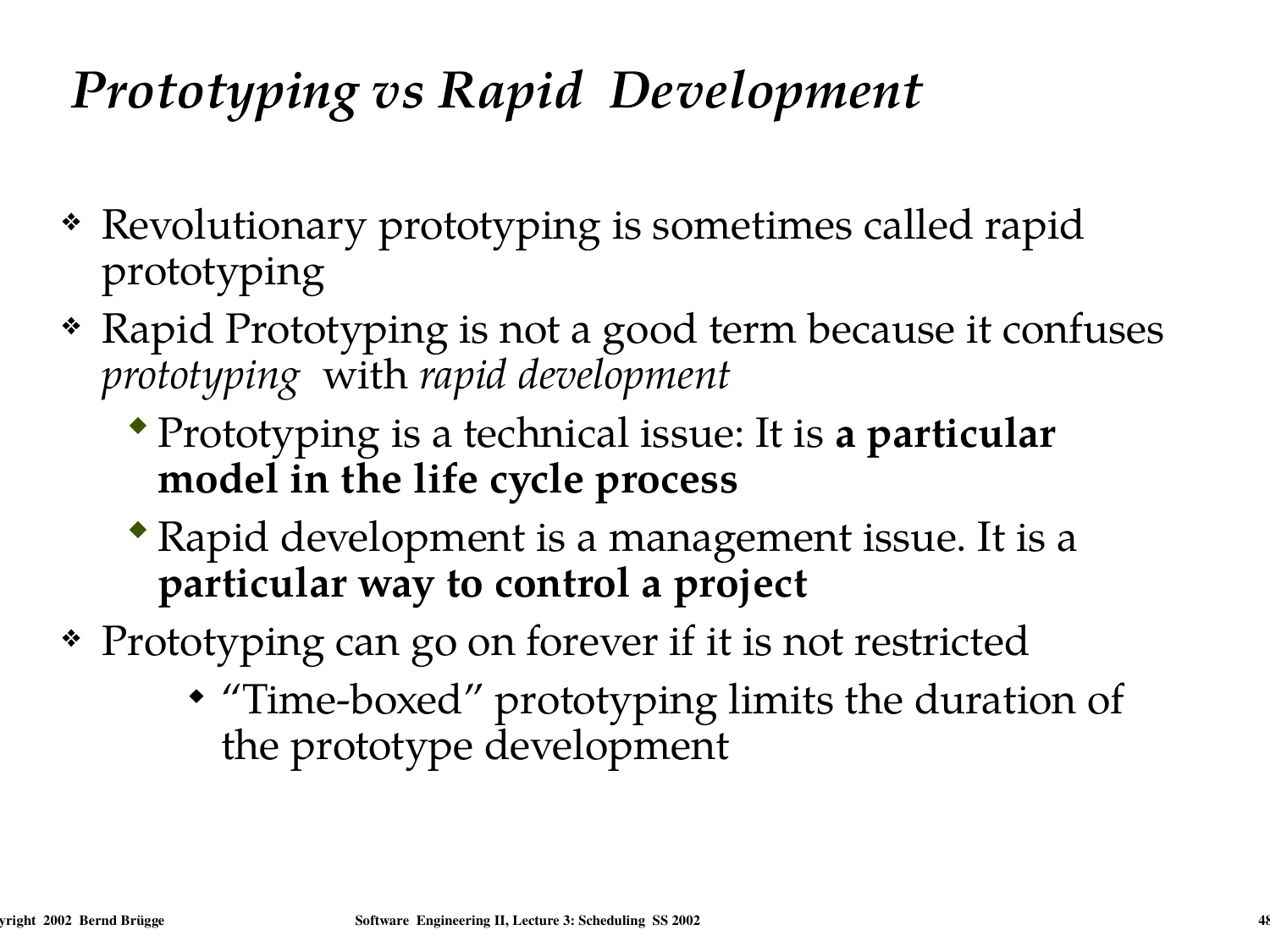

# Prototyping vs Rapid  Development
Revolutionary prototyping is sometimes called rapid prototyping
Rapid Prototyping is not a good term because it confuses prototyping  with rapid development
Prototyping is a technical issue: It is a particular model in the life cycle process
Rapid development is a management issue. It is a  particular way to control a project
Prototyping can go on forever if it is not restricted
“Time-boxed” prototyping limits the duration of the prototype development